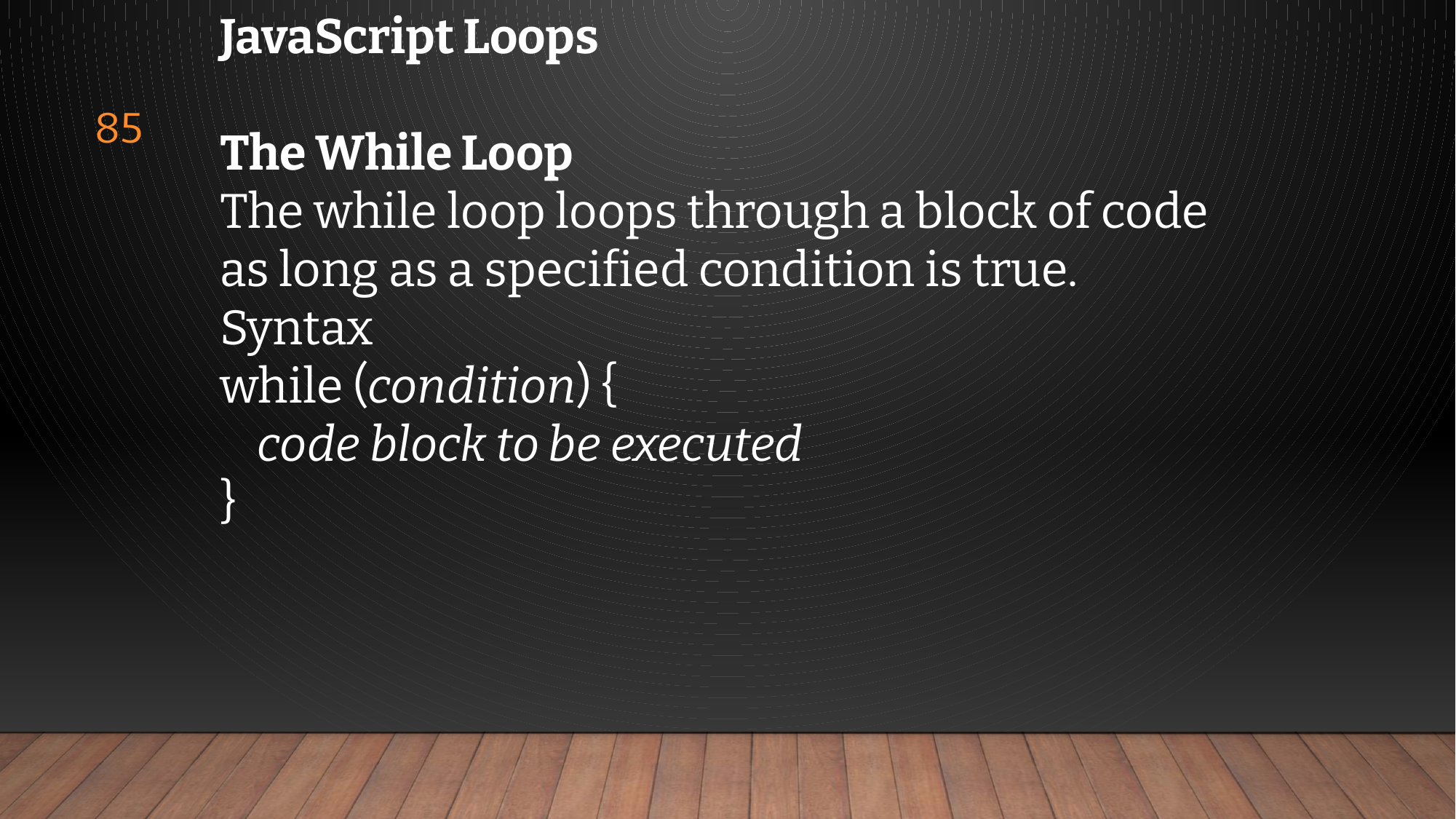

JavaScript Loops

The While Loop
The while loop loops through a block of code as long as a specified condition is true.
Syntax
while (condition) {
    code block to be executed
}
85